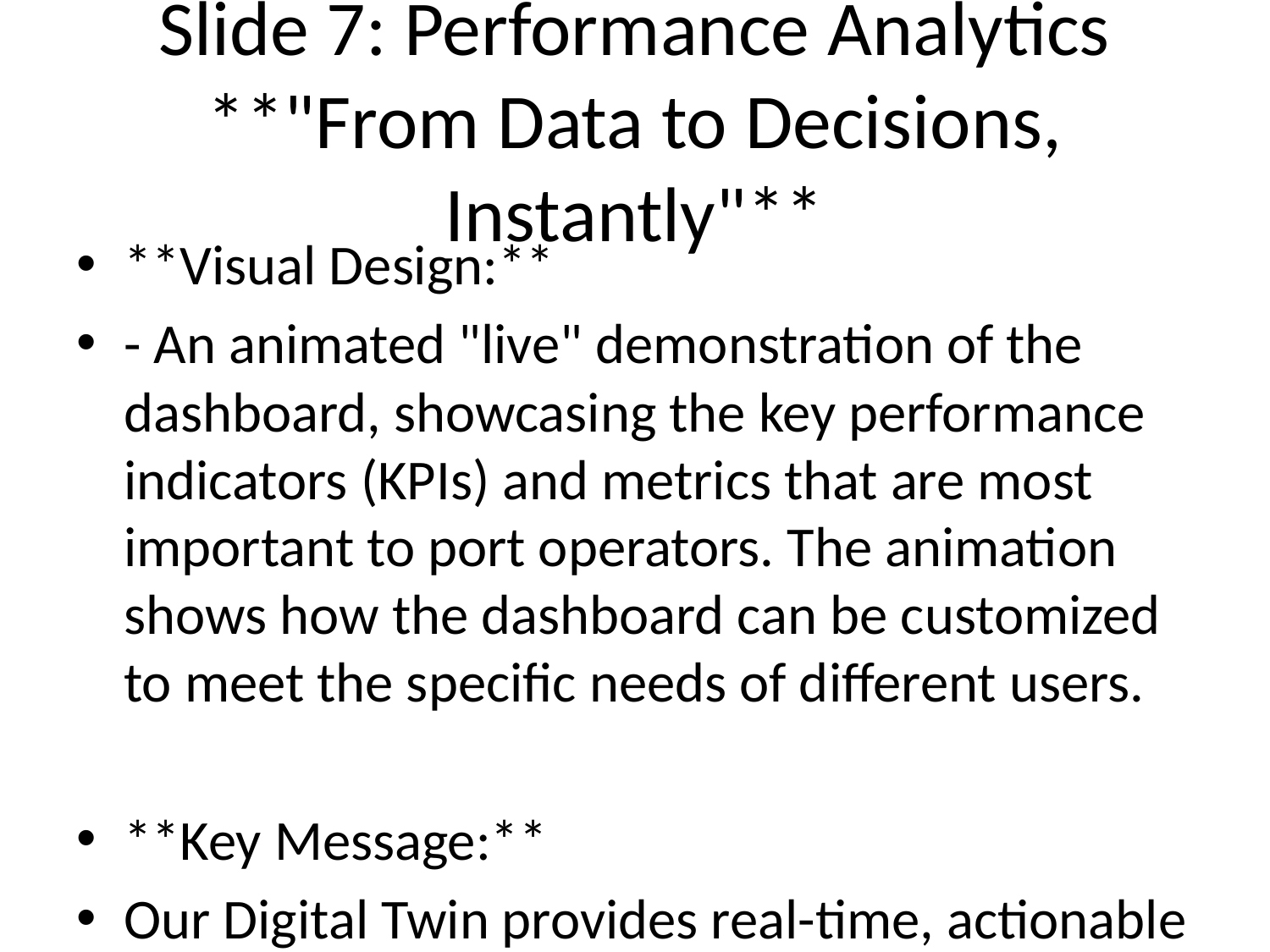

# Slide 7: Performance Analytics
**"From Data to Decisions, Instantly"**
**Visual Design:**
- An animated "live" demonstration of the dashboard, showcasing the key performance indicators (KPIs) and metrics that are most important to port operators. The animation shows how the dashboard can be customized to meet the specific needs of different users.

**Key Message:**
Our Digital Twin provides real-time, actionable insights that empower operators to make smarter, faster, and more data-driven decisions.

**Script:**
"But our Digital Twin is more than just a data platform; it's a decision-making engine. Our intuitive, web-based dashboard provides a real-time, holistic view of your entire port, with all the key performance indicators (KPIs) and metrics you need to make smarter, faster, and more data-driven decisions.

From vessel turnaround time and berth productivity to container dwell time and truck turn time, our dashboard provides a single source of truth for all of your operational data. And because it's fully customizable, you can tailor it to meet the specific needs of different users, from the C-suite to the front-line operators."